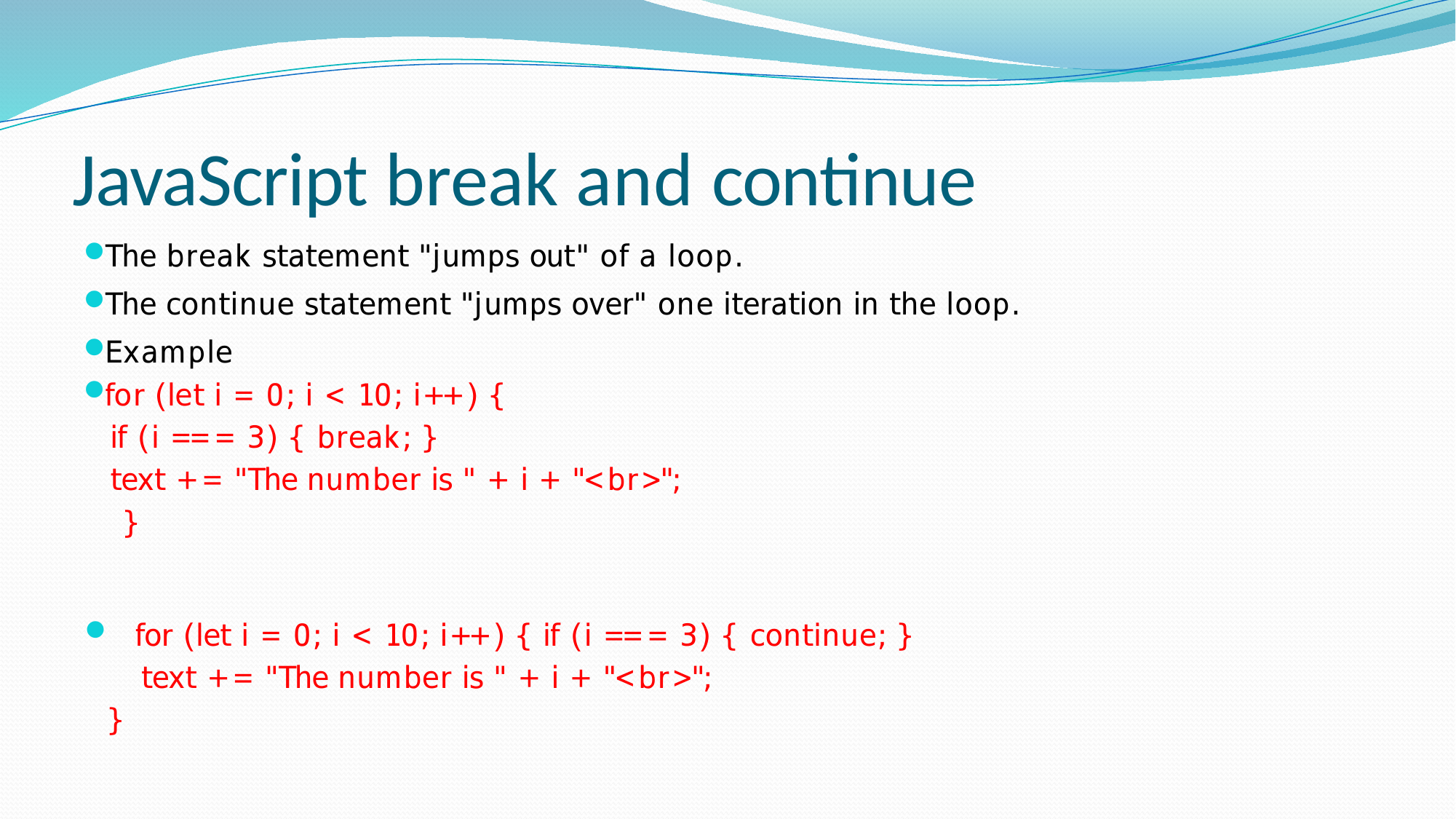

# JavaScript break and continue
The break statement "jumps out" of a loop.
The continue statement "jumps over" one iteration in the loop.
Example
for (let i = 0; i < 10; i++) {
if (i === 3) { break; }
text += "The number is " + i + "<br>";
                }

for (let i = 0; i < 10; i++) {  if (i === 3) { continue; }
    text += "The number is " + i + "<br>";
   }